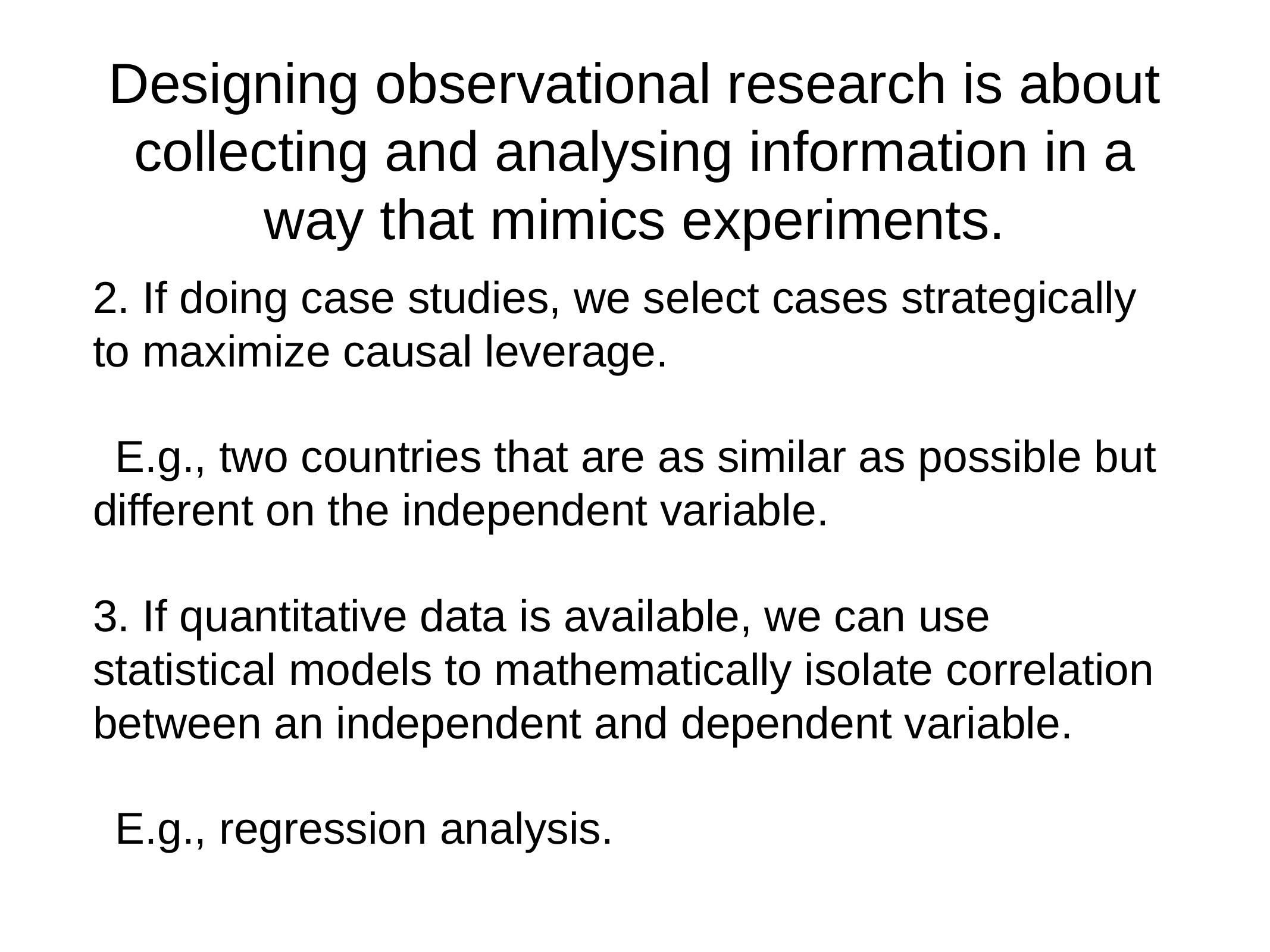

# Designing observational research is about collecting and analysing information in a way that mimics experiments.
2. If doing case studies, we select cases strategically to maximize causal leverage.
E.g., two countries that are as similar as possible but different on the independent variable.
3. If quantitative data is available, we can use statistical models to mathematically isolate correlation between an independent and dependent variable.
E.g., regression analysis.